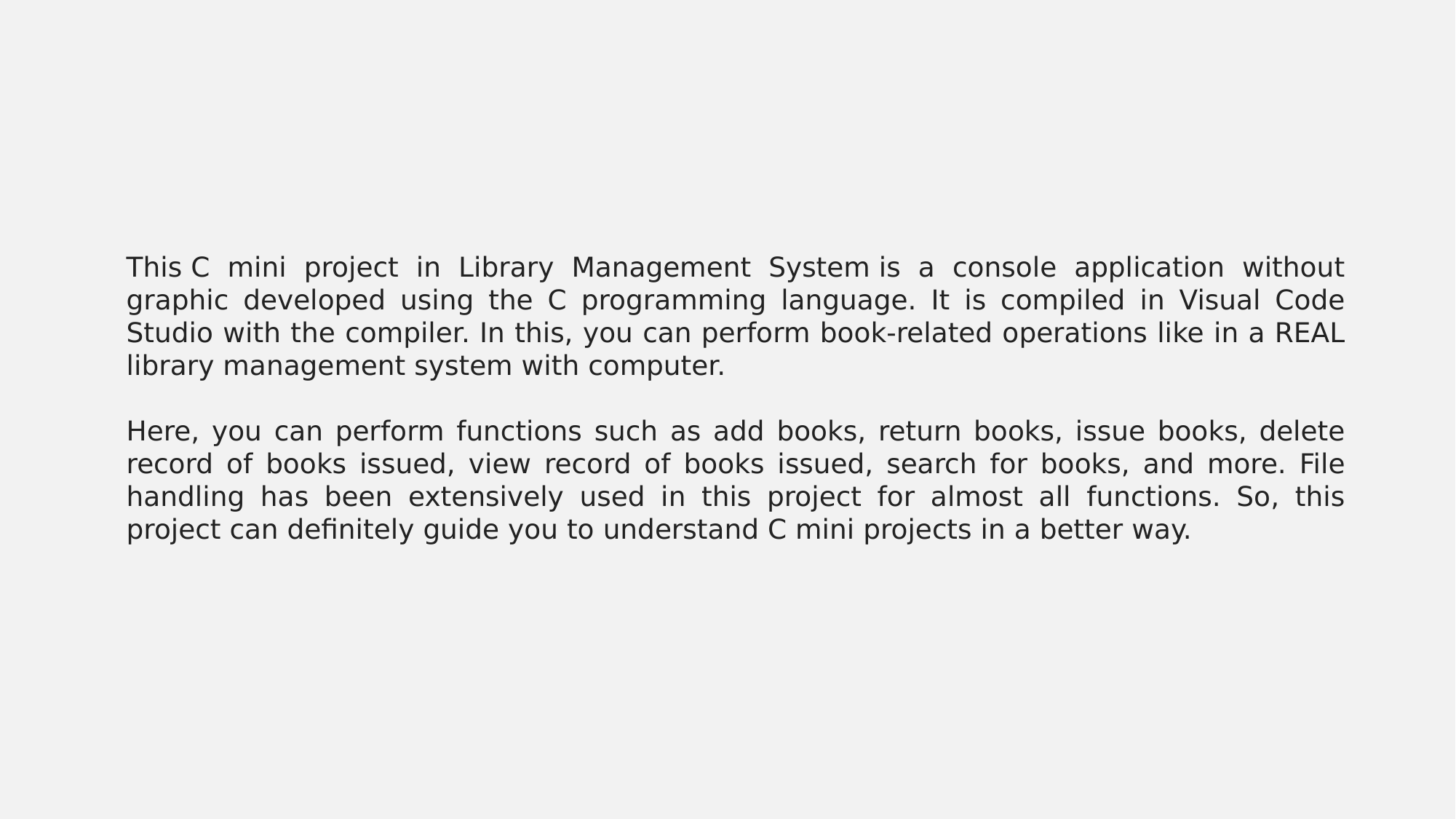

This C mini project in Library Management System is a console application without graphic developed using the C programming language. It is compiled in Visual Code Studio with the compiler. In this, you can perform book-related operations like in a REAL library management system with computer.

Here, you can perform functions such as add books, return books, issue books, delete record of books issued, view record of books issued, search for books, and more. File handling has been extensively used in this project for almost all functions. So, this project can definitely guide you to understand C mini projects in a better way.